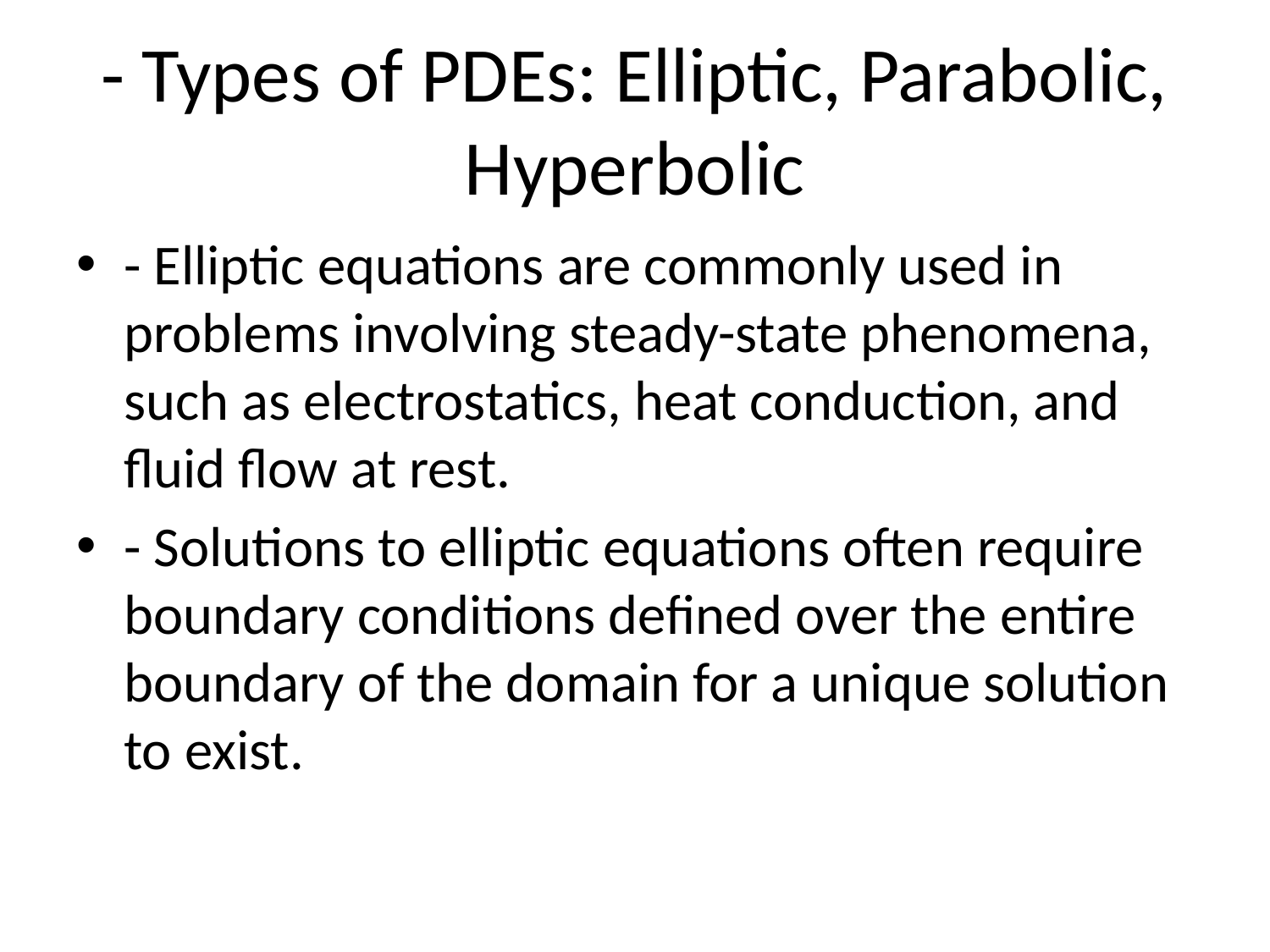

# - Types of PDEs: Elliptic, Parabolic, Hyperbolic
- Elliptic equations are commonly used in problems involving steady-state phenomena, such as electrostatics, heat conduction, and fluid flow at rest.
- Solutions to elliptic equations often require boundary conditions defined over the entire boundary of the domain for a unique solution to exist.